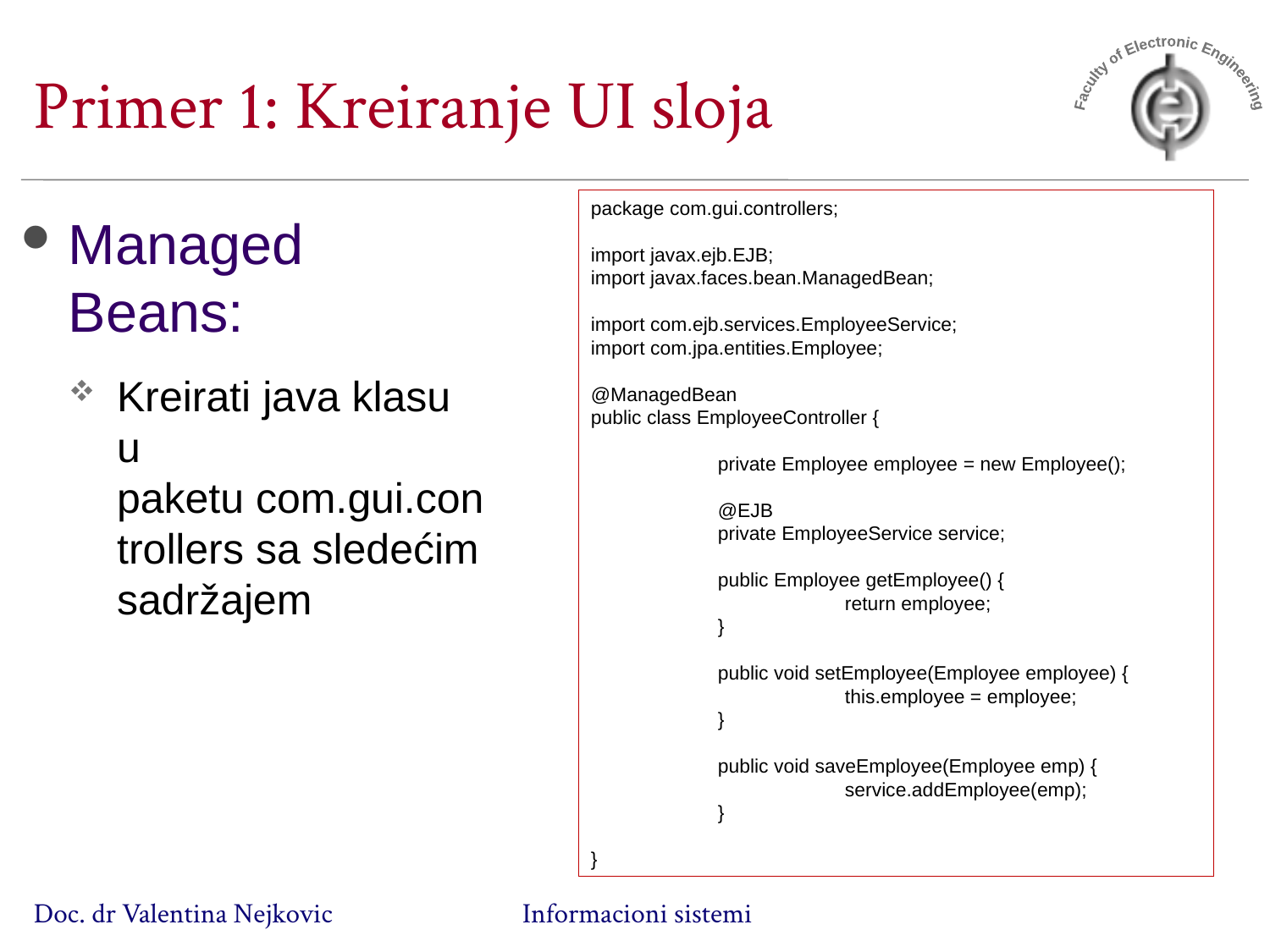

# Primer 1: Kreiranje UI sloja
package com.gui.controllers;

import javax.ejb.EJB;
import javax.faces.bean.ManagedBean;

import com.ejb.services.EmployeeService;
import com.jpa.entities.Employee;

@ManagedBean
public class EmployeeController {

	private Employee employee = new Employee();

	@EJB
	private EmployeeService service;

	public Employee getEmployee() {
		return employee;
	}

	public void setEmployee(Employee employee) {
		this.employee = employee;
	}

	public void saveEmployee(Employee emp) {
		service.addEmployee(emp);
	}

}
Managed Beans:
Kreirati java klasu u paketu com.gui.controllers sa sledećim sadržajem

Doc. dr Valentina Nejkovic                              Informacioni sistemi